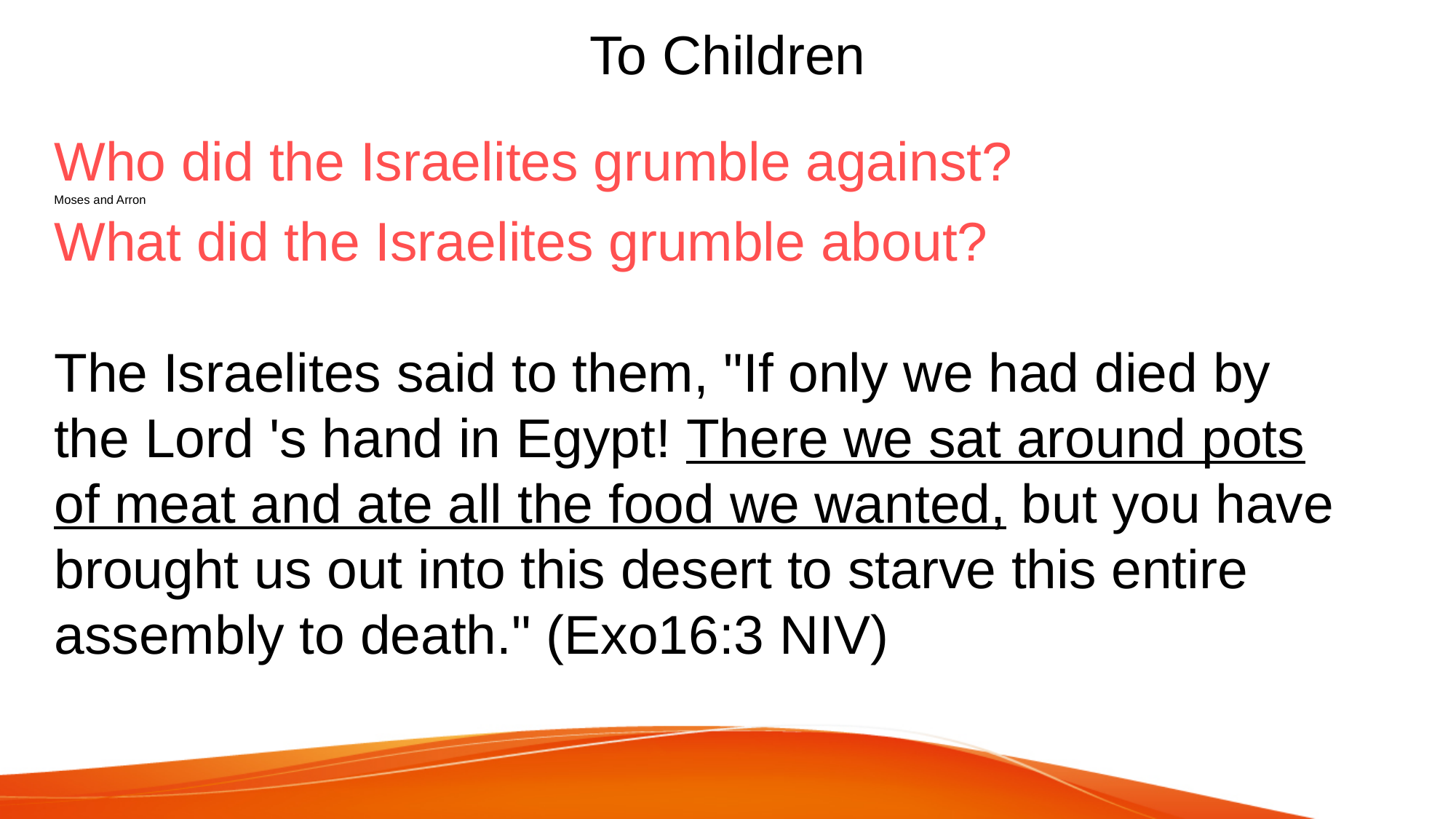

# To Children
Who did the Israelites grumble against?
Moses and Arron
What did the Israelites grumble about?

The Israelites said to them, "If only we had died by the Lord 's hand in Egypt! There we sat around pots of meat and ate all the food we wanted, but you have brought us out into this desert to starve this entire assembly to death." (Exo16:3 NIV)